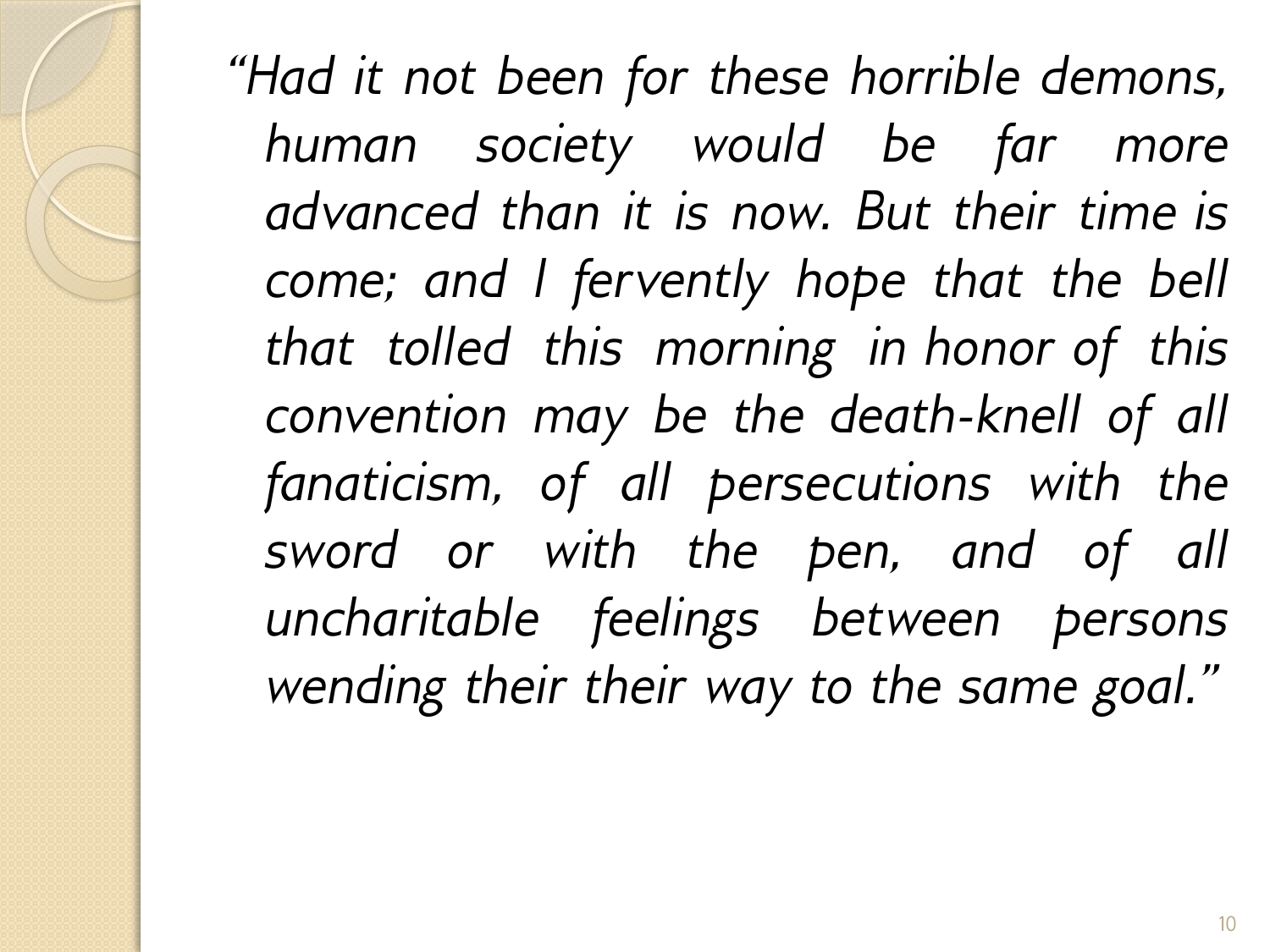

“Had it not been for these horrible demons, human society would be far more advanced than it is now. But their time is come; and I fervently hope that the bell that tolled this morning in honor of this convention may be the death-knell of all fanaticism, of all persecutions with the sword or with the pen, and of all uncharitable feelings between persons wending their their way to the same goal.”
10